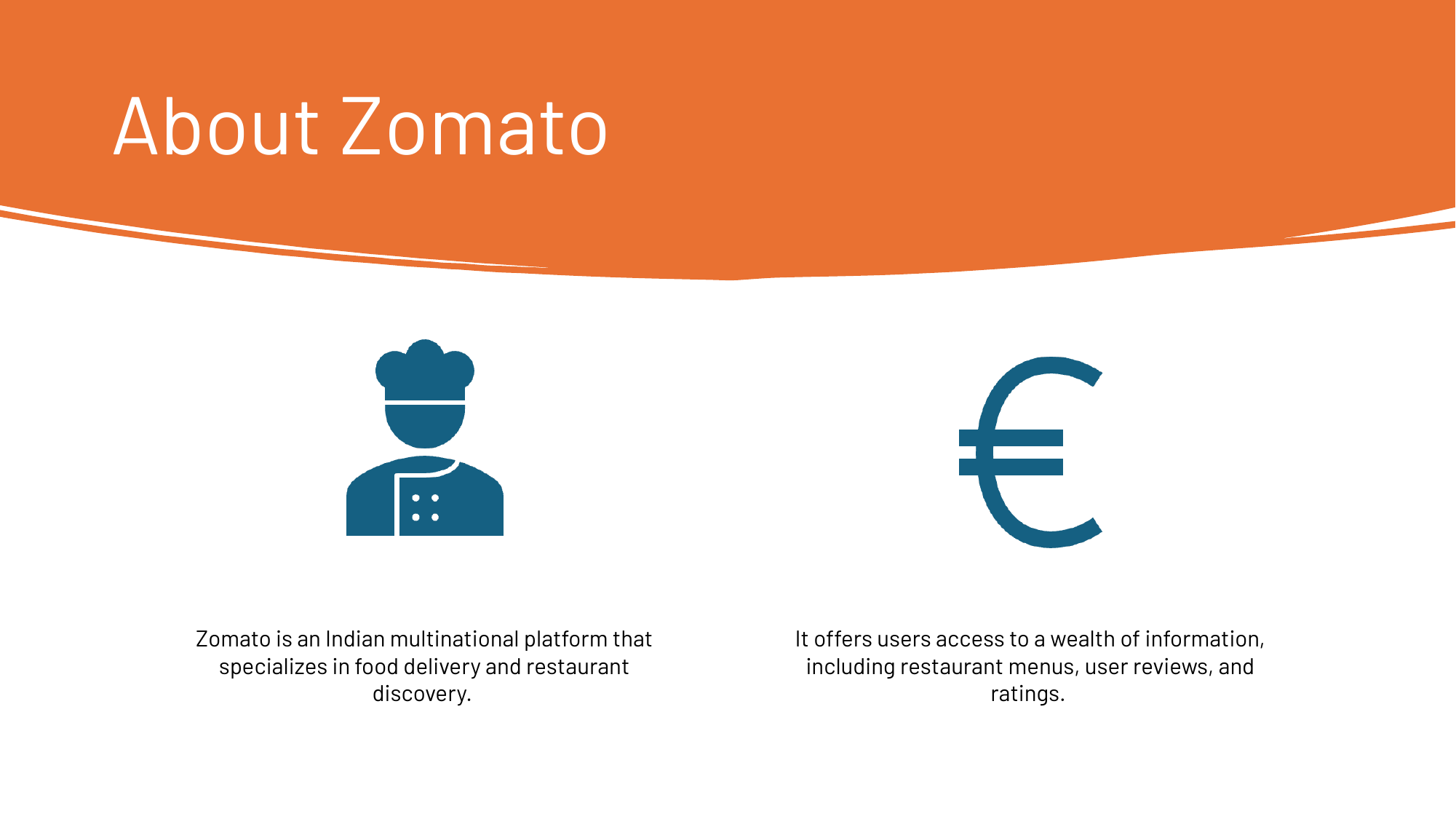

# About Zomato
Zomato is an Indian multinational platform that specializes in food delivery and restaurant discovery.
It offers users access to a wealth of information, including restaurant menus, user reviews, and ratings.